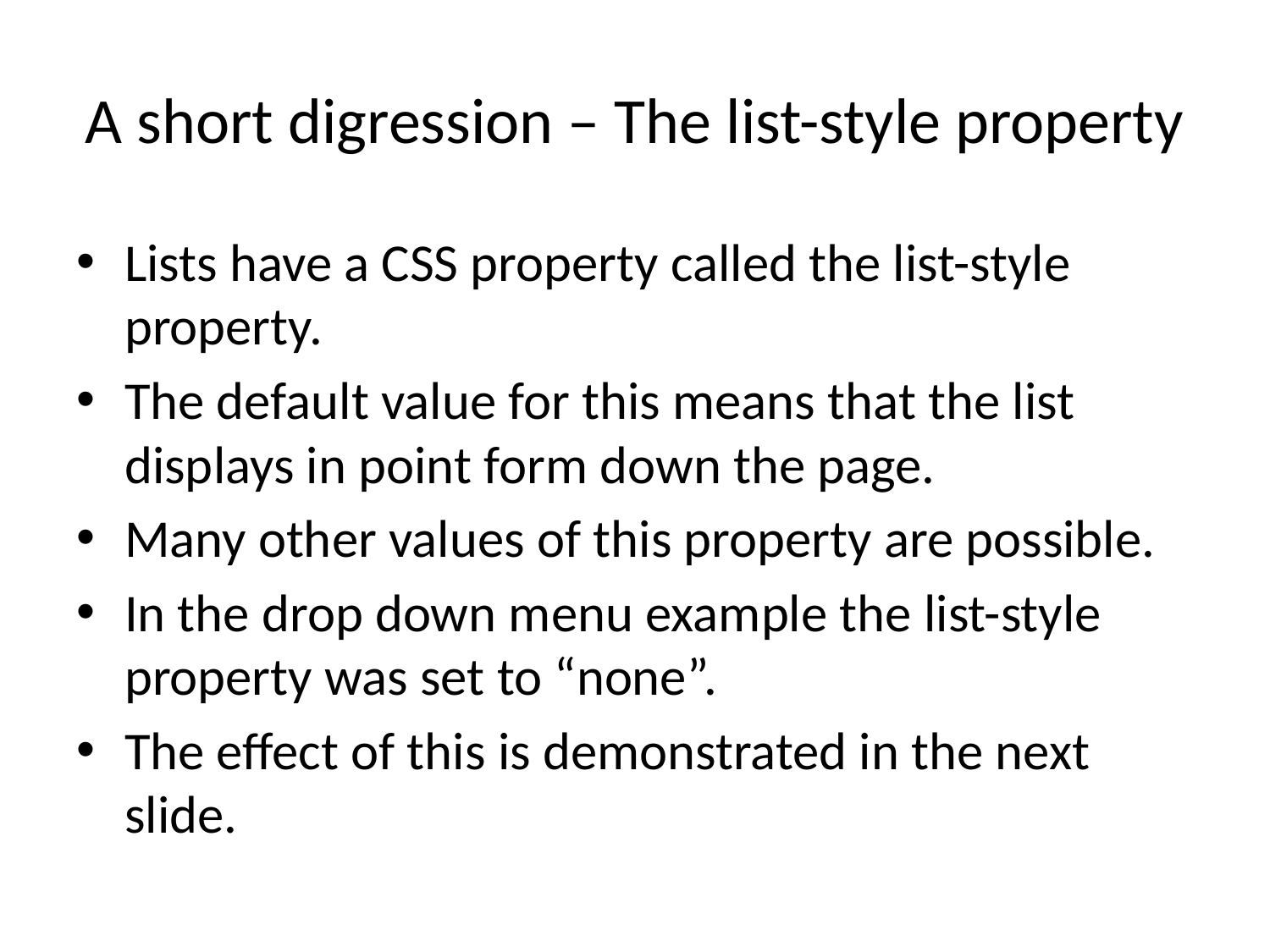

# A short digression – The list-style property
Lists have a CSS property called the list-style property.
The default value for this means that the list displays in point form down the page.
Many other values of this property are possible.
In the drop down menu example the list-style property was set to “none”.
The effect of this is demonstrated in the next slide.